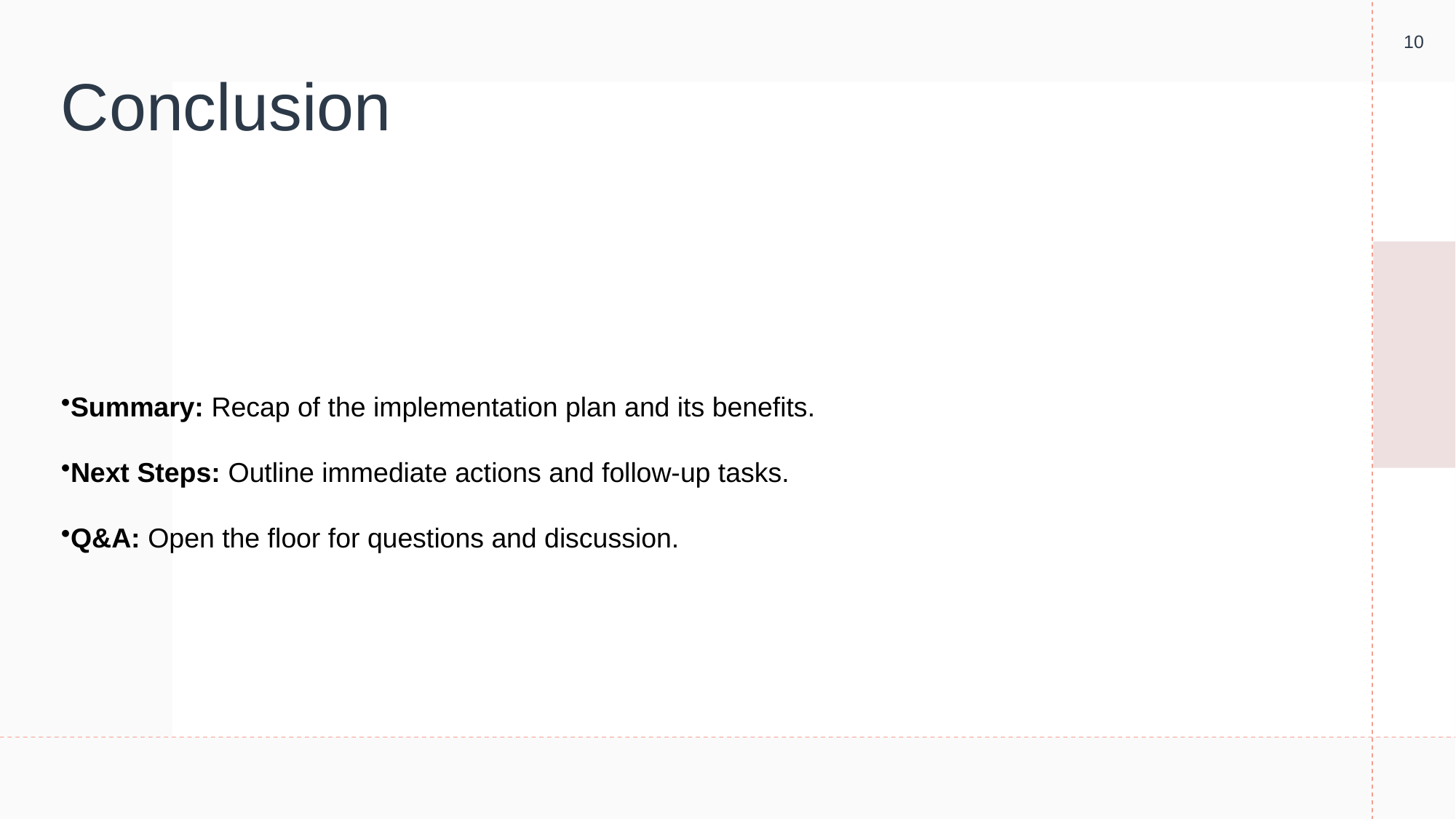

10
# Conclusion
Summary: Recap of the implementation plan and its benefits.

Next Steps: Outline immediate actions and follow-up tasks.

Q&A: Open the floor for questions and discussion.